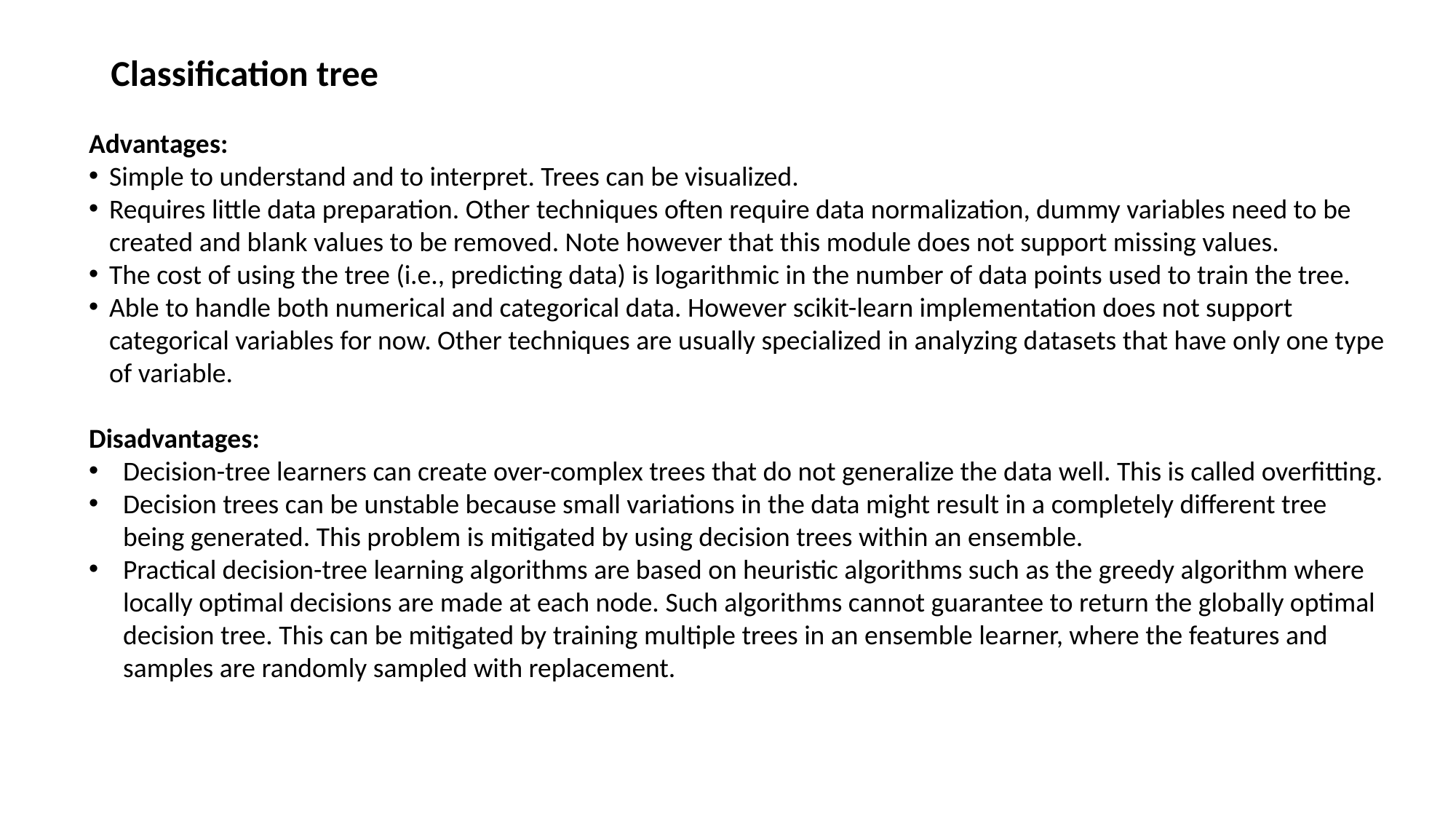

# Classification tree
Advantages:
Simple to understand and to interpret. Trees can be visualized.
Requires little data preparation. Other techniques often require data normalization, dummy variables need to be created and blank values to be removed. Note however that this module does not support missing values.
The cost of using the tree (i.e., predicting data) is logarithmic in the number of data points used to train the tree.
Able to handle both numerical and categorical data. However scikit-learn implementation does not support categorical variables for now. Other techniques are usually specialized in analyzing datasets that have only one type of variable.

Disadvantages:
Decision-tree learners can create over-complex trees that do not generalize the data well. This is called overfitting.
Decision trees can be unstable because small variations in the data might result in a completely different tree being generated. This problem is mitigated by using decision trees within an ensemble.
Practical decision-tree learning algorithms are based on heuristic algorithms such as the greedy algorithm where locally optimal decisions are made at each node. Such algorithms cannot guarantee to return the globally optimal decision tree. This can be mitigated by training multiple trees in an ensemble learner, where the features and samples are randomly sampled with replacement.